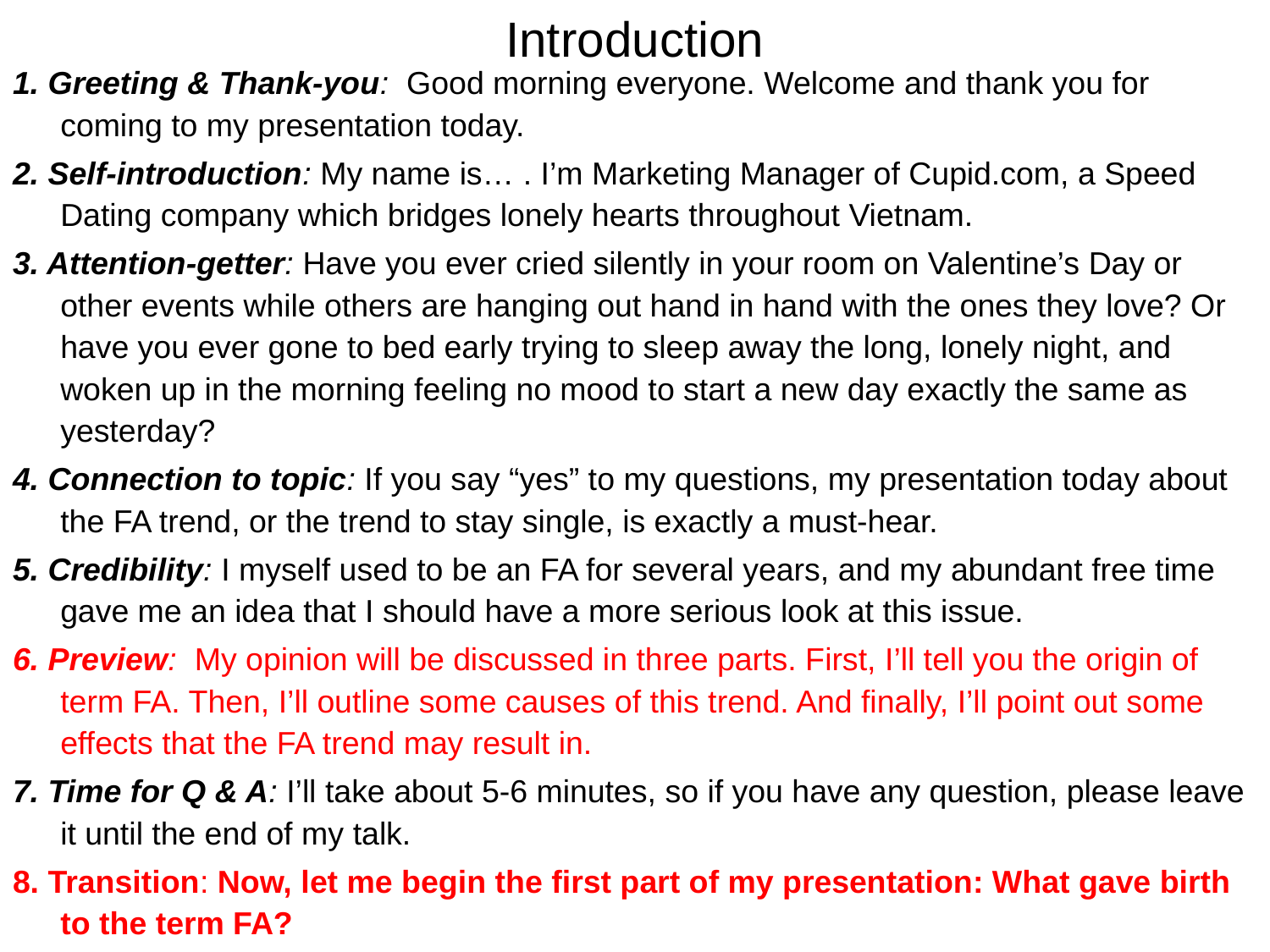

# Introduction
1. Greeting & Thank-you:  Good morning everyone. Welcome and thank you for coming to my presentation today.
2. Self-introduction: My name is… . I’m Marketing Manager of Cupid.com, a Speed Dating company which bridges lonely hearts throughout Vietnam.
3. Attention-getter: Have you ever cried silently in your room on Valentine’s Day or other events while others are hanging out hand in hand with the ones they love? Or have you ever gone to bed early trying to sleep away the long, lonely night, and woken up in the morning feeling no mood to start a new day exactly the same as yesterday?
4. Connection to topic: If you say “yes” to my questions, my presentation today about the FA trend, or the trend to stay single, is exactly a must-hear.
5. Credibility: I myself used to be an FA for several years, and my abundant free time gave me an idea that I should have a more serious look at this issue.
6. Preview:  My opinion will be discussed in three parts. First, I’ll tell you the origin of term FA. Then, I’ll outline some causes of this trend. And finally, I’ll point out some effects that the FA trend may result in.
7. Time for Q & A: I’ll take about 5-6 minutes, so if you have any question, please leave it until the end of my talk.
8. Transition: Now, let me begin the first part of my presentation: What gave birth to the term FA?